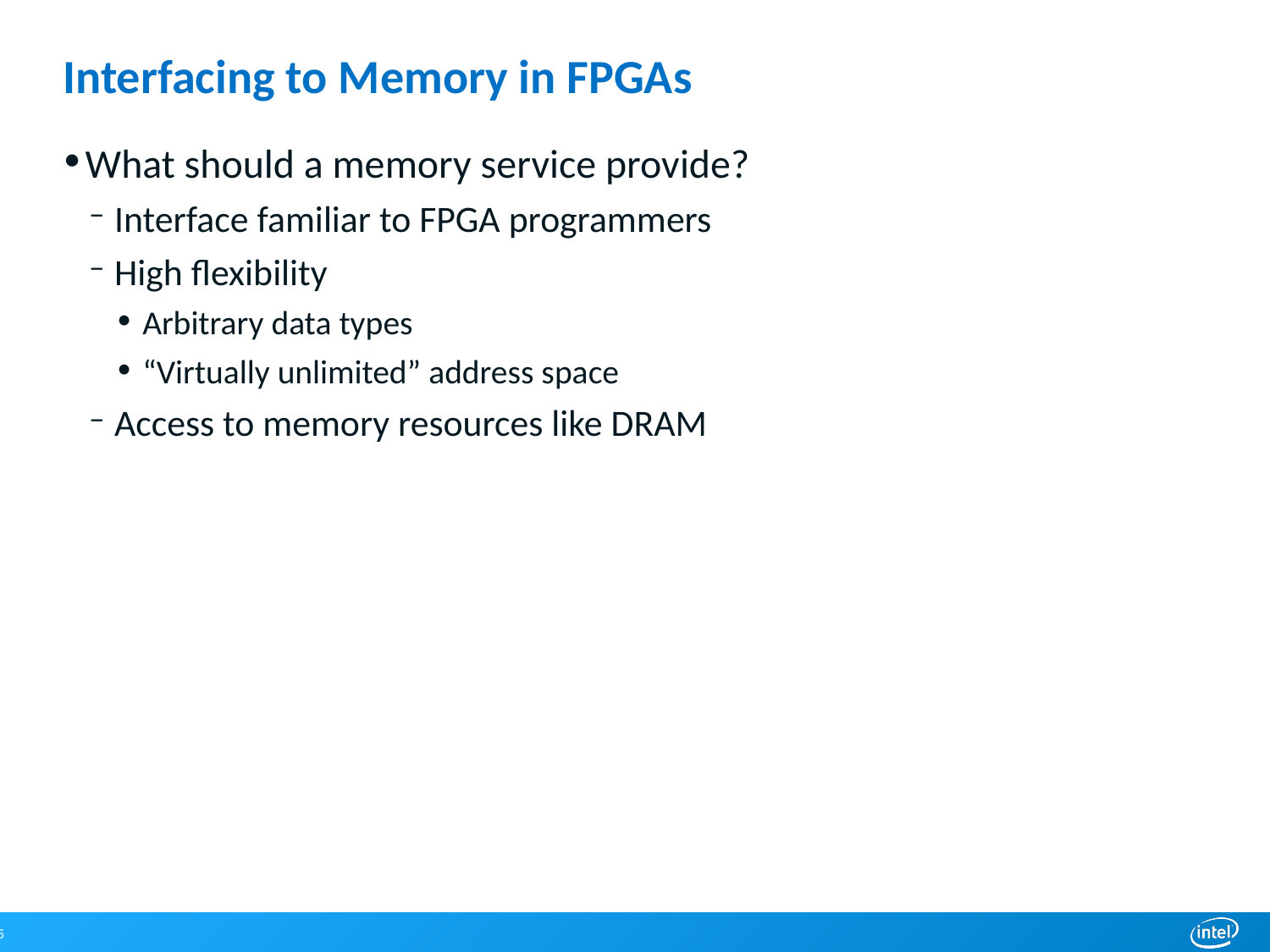

# Interfacing to Memory in FPGAs
What should a memory service provide?
Interface familiar to FPGA programmers
High flexibility
Arbitrary data types
“Virtually unlimited” address space
Access to memory resources like DRAM